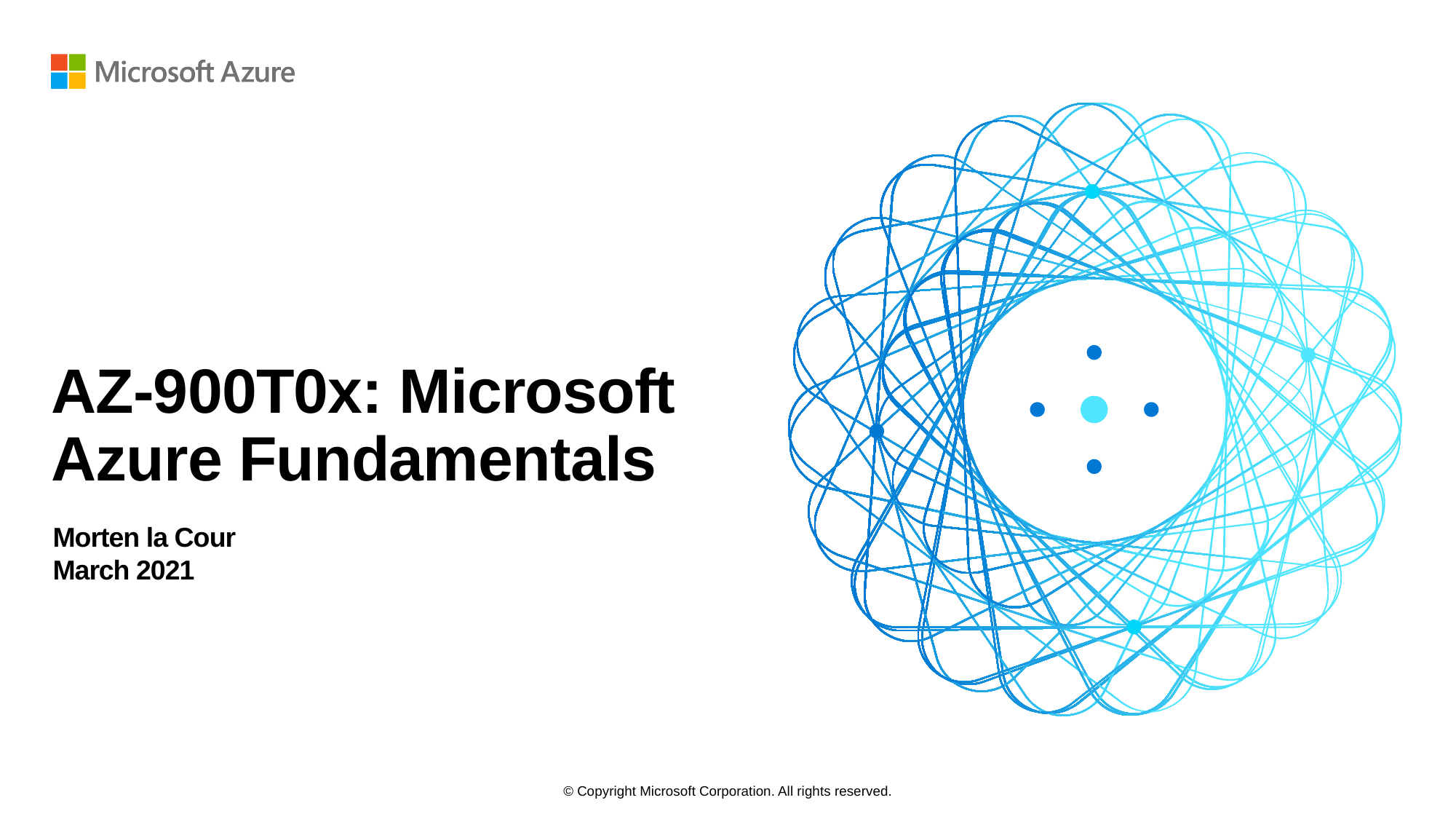

# AZ-900T0x: Microsoft Azure Fundamentals
Morten la Cour
March 2021